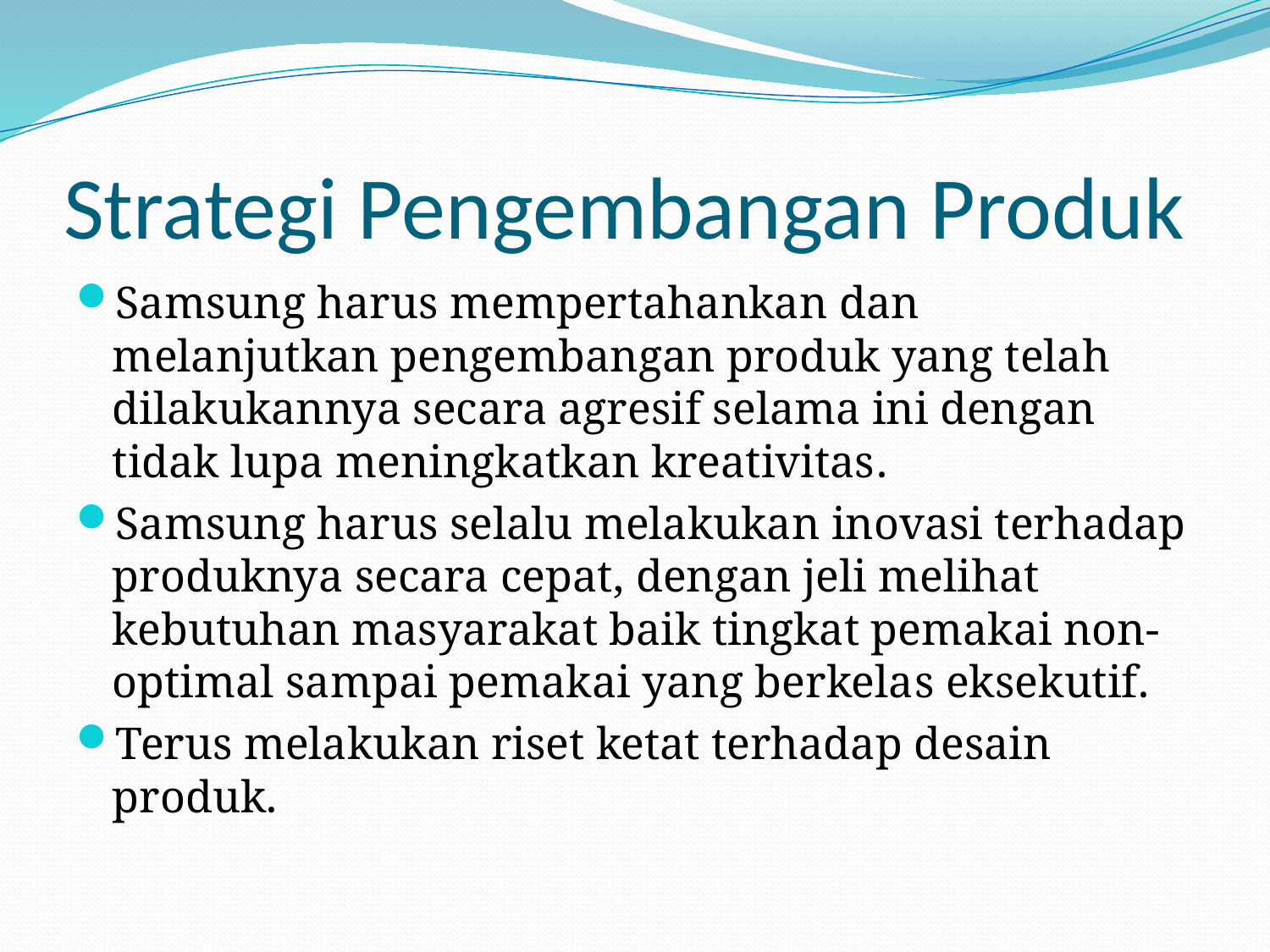

# Strategi Pengembangan Produk
Samsung harus mempertahankan dan melanjutkan pengembangan produk yang telah dilakukannya secara agresif selama ini dengan tidak lupa meningkatkan kreativitas.
Samsung harus selalu melakukan inovasi terhadap produknya secara cepat, dengan jeli melihat kebutuhan masyarakat baik tingkat pemakai non-optimal sampai pemakai yang berkelas eksekutif.
Terus melakukan riset ketat terhadap desain produk.